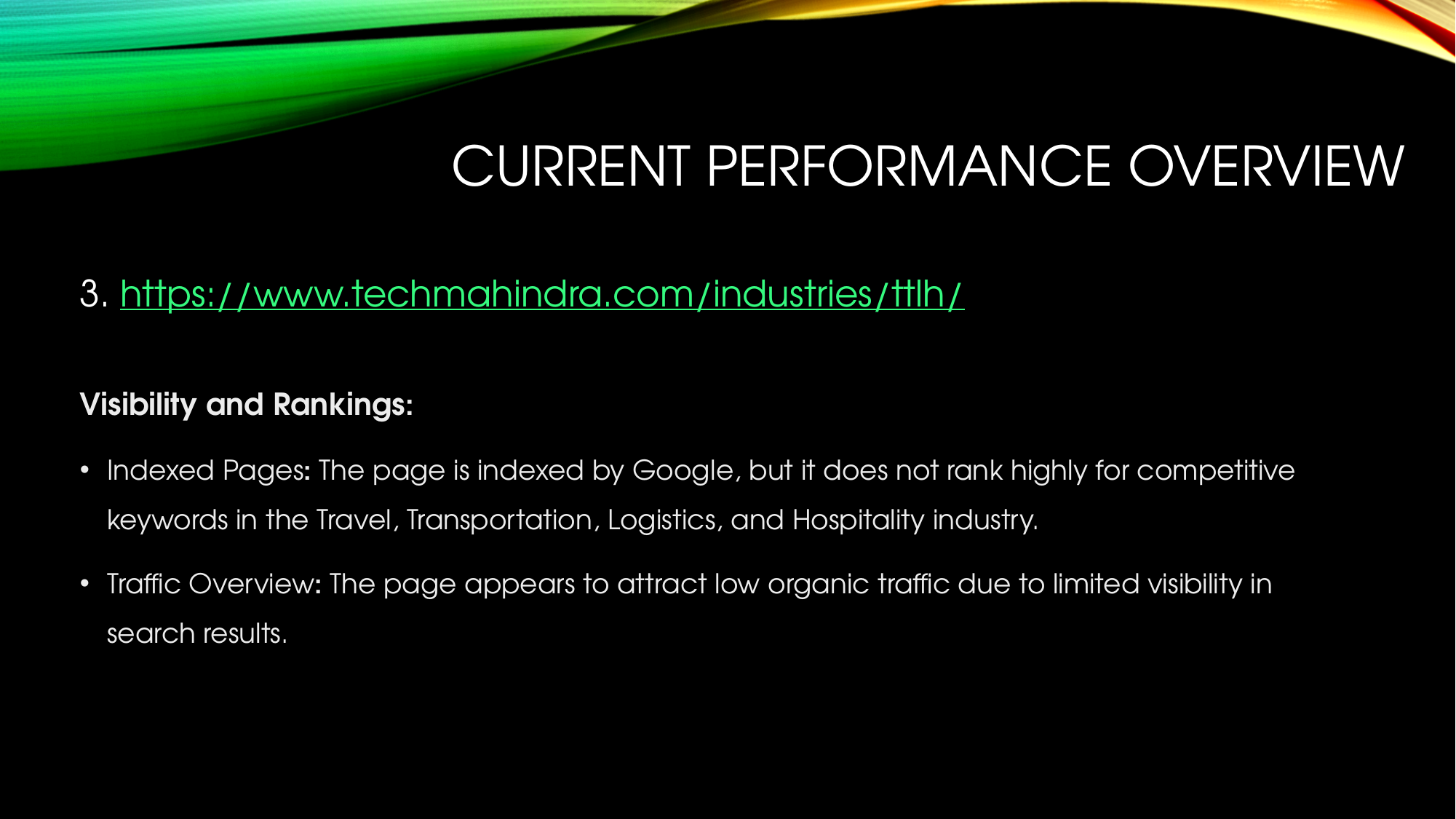

# CURRENT PERFORMANCE OVERVIEW
3. https://www.techmahindra.com/industries/ttlh/
Visibility and Rankings:
Indexed Pages: The page is indexed by Google, but it does not rank highly for competitive keywords in the Travel, Transportation, Logistics, and Hospitality industry.
Traffic Overview: The page appears to attract low organic traffic due to limited visibility in search results.